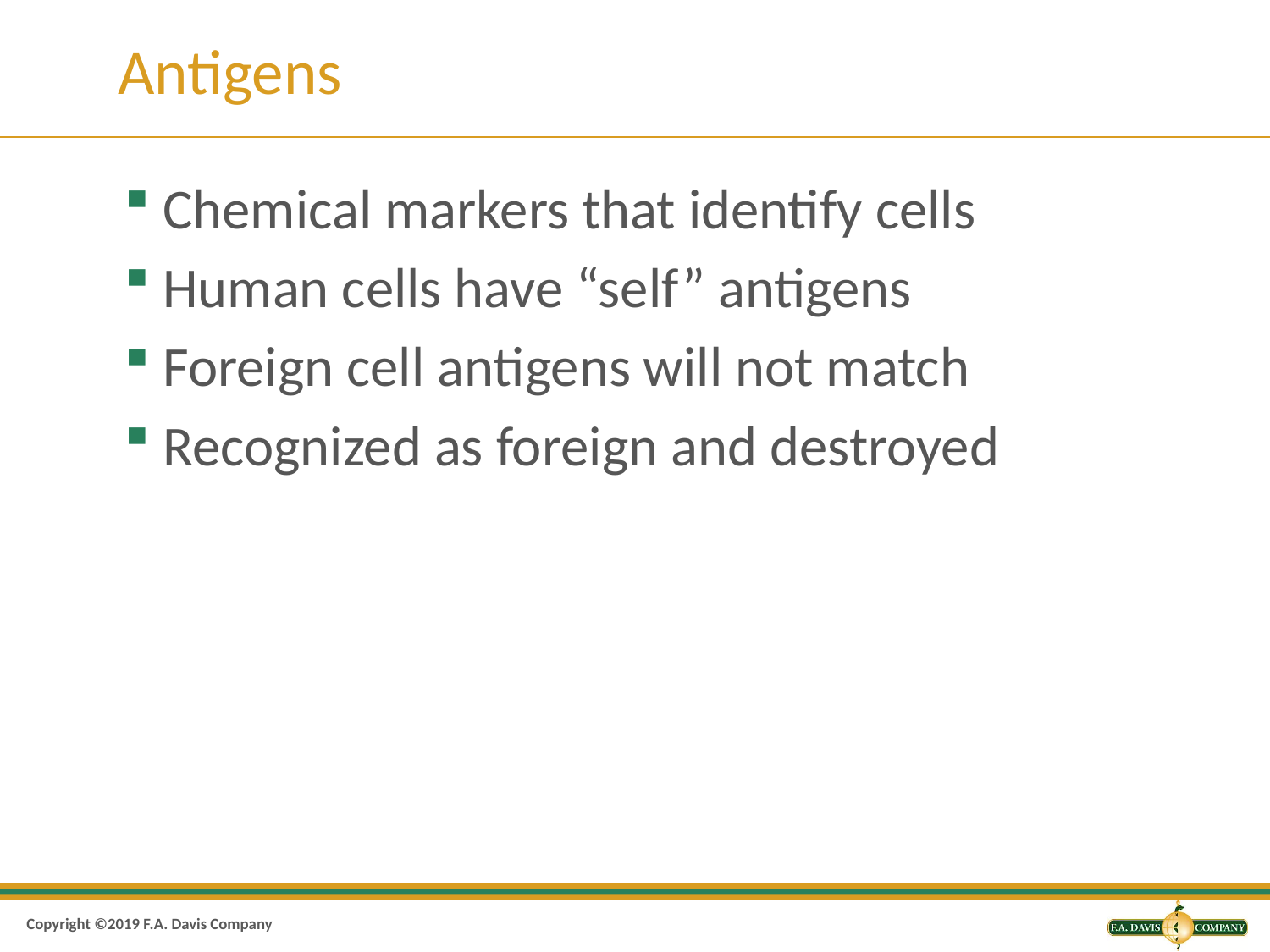

# Antigens
Chemical markers that identify cells
Human cells have “self” antigens
Foreign cell antigens will not match
Recognized as foreign and destroyed